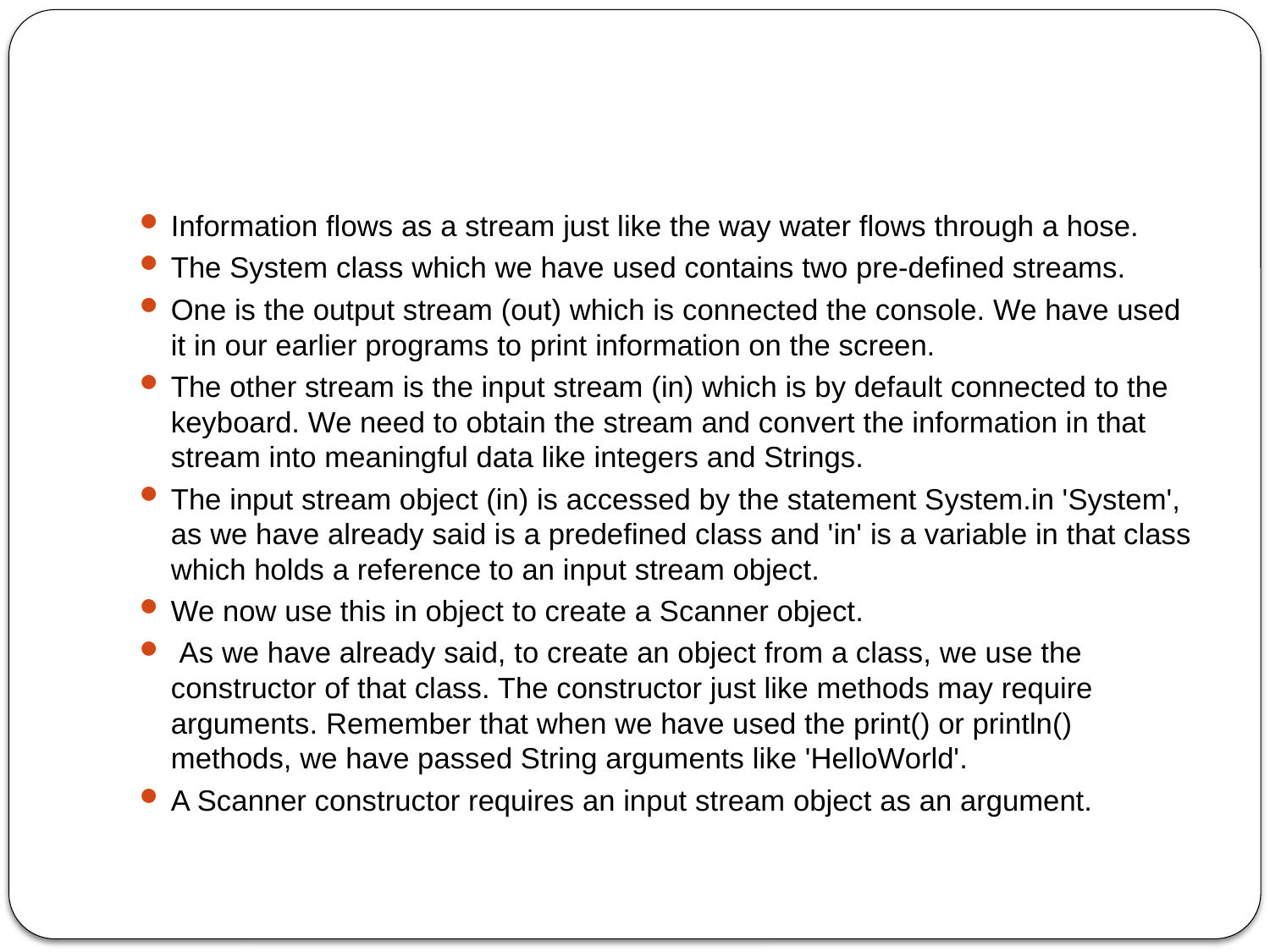

#
Information flows as a stream just like the way water flows through a hose.
The System class which we have used contains two pre-defined streams.
One is the output stream (out) which is connected the console. We have used it in our earlier programs to print information on the screen.
The other stream is the input stream (in) which is by default connected to the keyboard. We need to obtain the stream and convert the information in that stream into meaningful data like integers and Strings.
The input stream object (in) is accessed by the statement System.in 'System', as we have already said is a predefined class and 'in' is a variable in that class which holds a reference to an input stream object.
We now use this in object to create a Scanner object.
 As we have already said, to create an object from a class, we use the constructor of that class. The constructor just like methods may require arguments. Remember that when we have used the print() or println() methods, we have passed String arguments like 'HelloWorld'.
A Scanner constructor requires an input stream object as an argument.